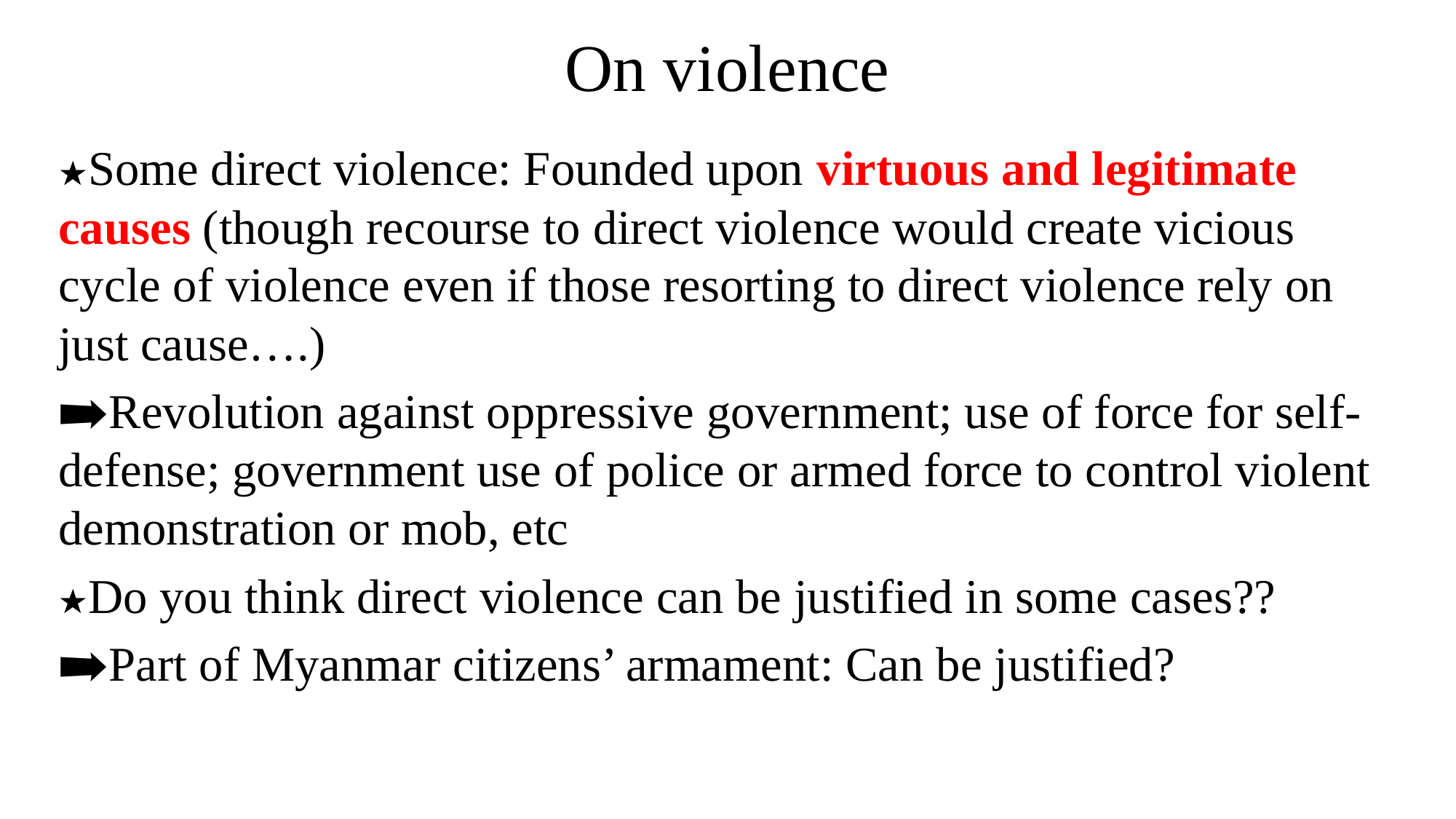

# On violence
★Some direct violence: Founded upon virtuous and legitimate causes (though recourse to direct violence would create vicious cycle of violence even if those resorting to direct violence rely on just cause….)
➡Revolution against oppressive government; use of force for self-defense; government use of police or armed force to control violent demonstration or mob, etc
★Do you think direct violence can be justified in some cases??
➡Part of Myanmar citizens’ armament: Can be justified?